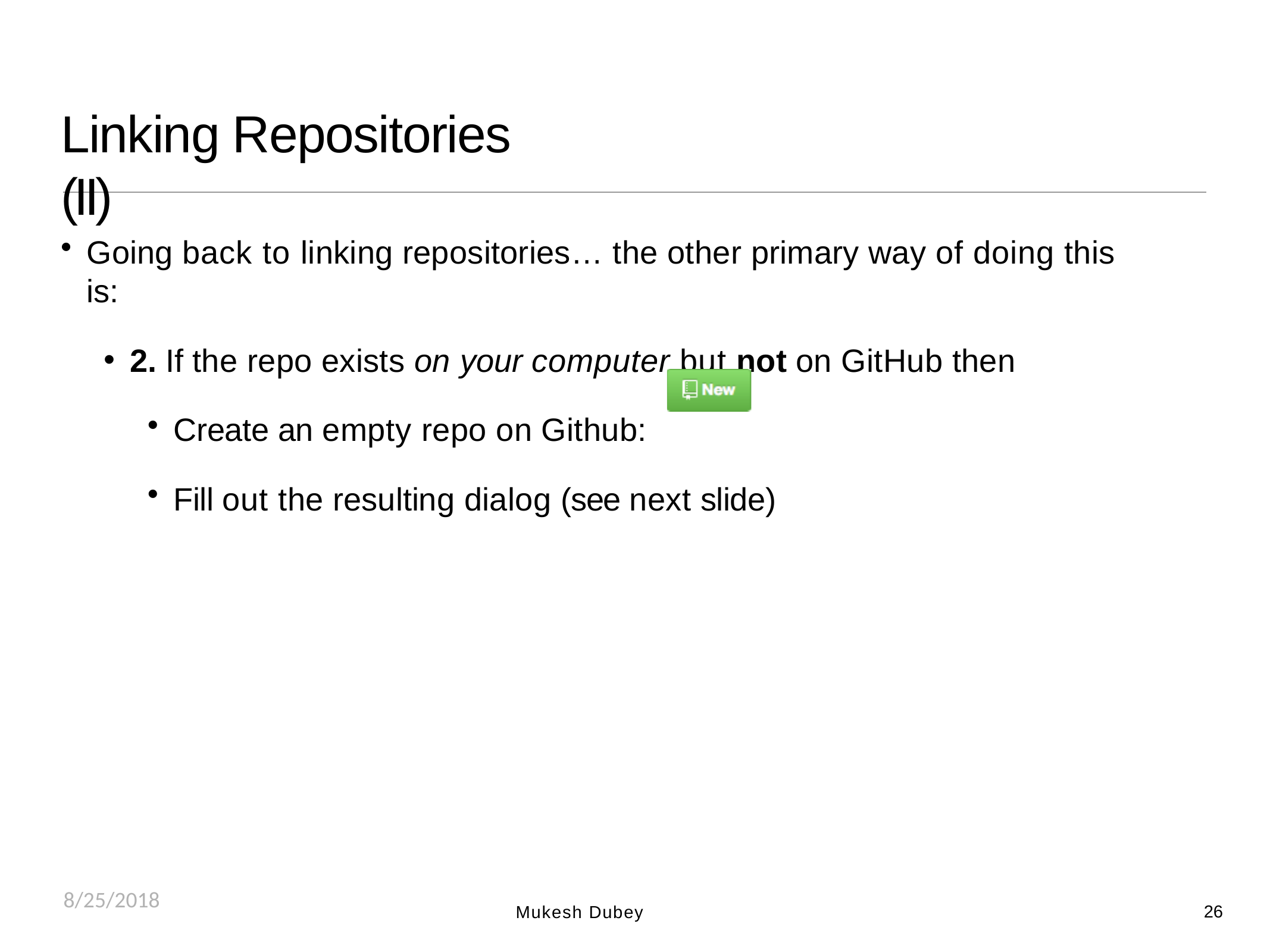

# Linking Repositories (II)
Going back to linking repositories… the other primary way of doing this is:
2. If the repo exists on your computer but not on GitHub then
Create an empty repo on Github:
Fill out the resulting dialog (see next slide)

8/25/2018
26
Mukesh Dubey